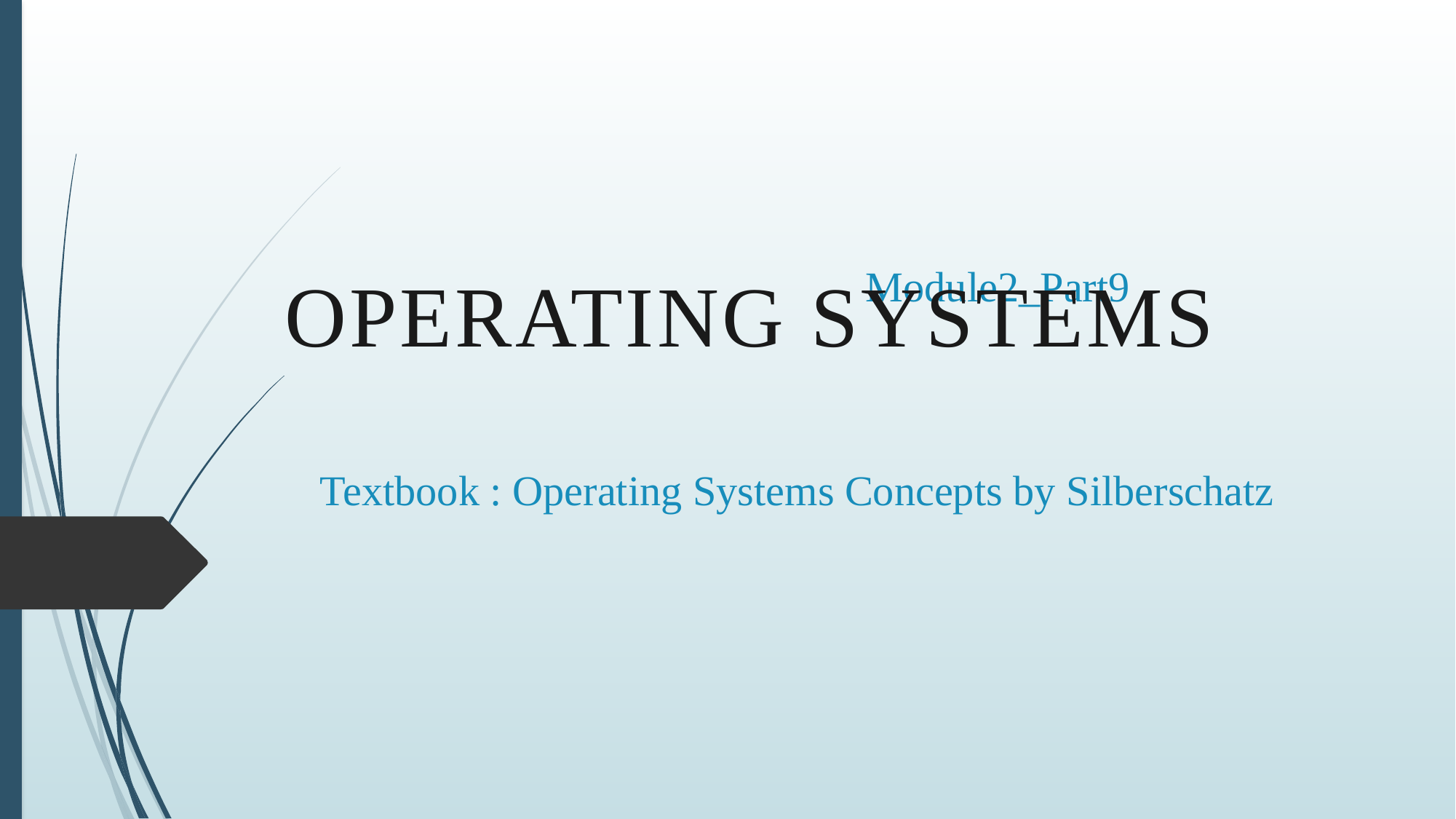

Operating SYSTEMS
# Module2_Part9 Textbook : Operating Systems Concepts by Silberschatz